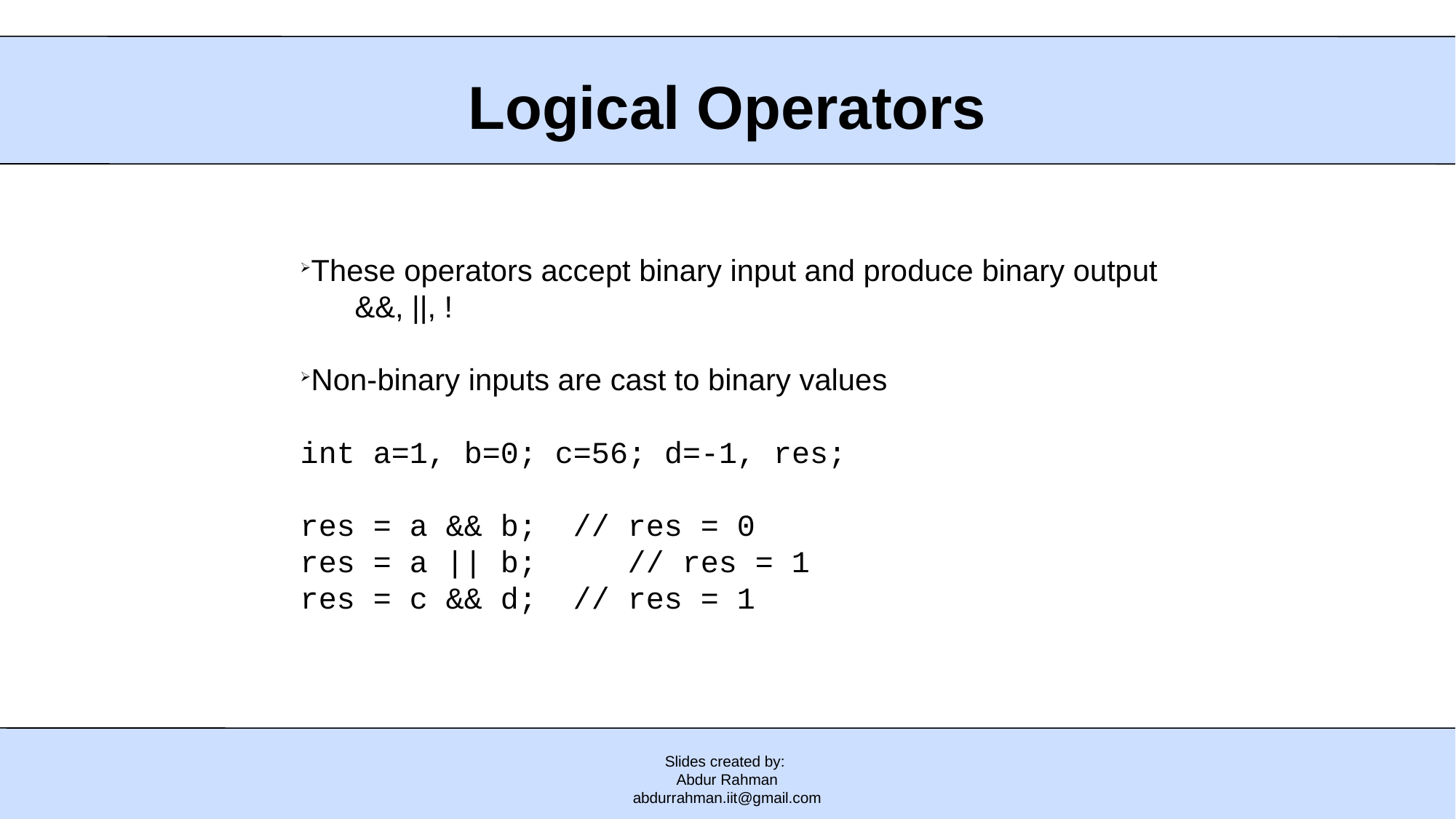

# Logical Operators
These operators accept binary input and produce binary output
	&&, ||, !

Non-binary inputs are cast to binary values

int a=1, b=0; c=56; d=-1, res;

res = a && b;	// res = 0
res = a || b;		// res = 1
res = c && d;	// res = 1

Slides created by:
Abdur Rahman
abdurrahman.iit@gmail.com